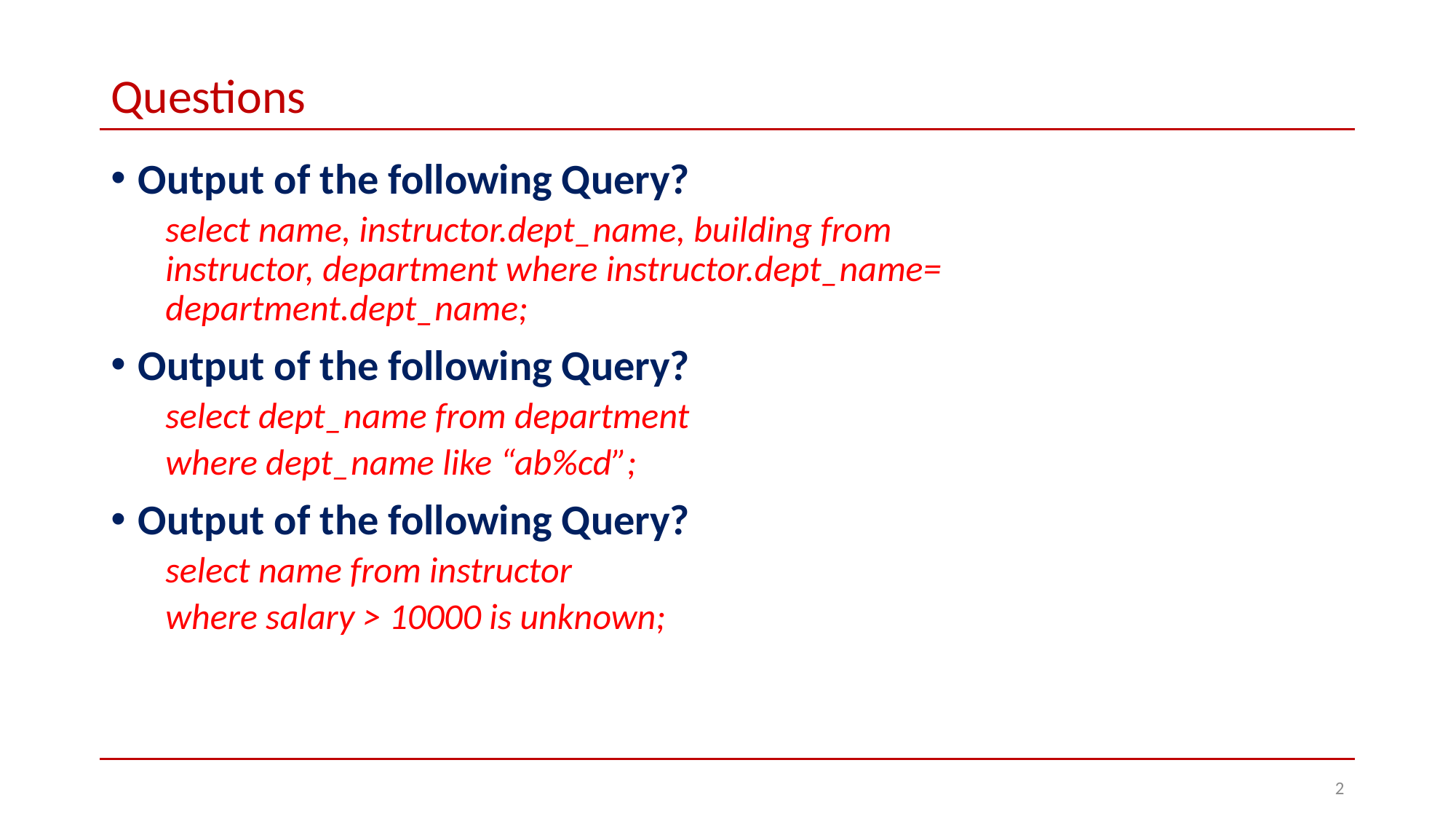

# Questions
Output of the following Query?
select name, instructor.dept_name, building from instructor, department where instructor.dept_name= department.dept_name;
Output of the following Query?
select dept_name from department
where dept_name like “ab%cd”;
Output of the following Query?
select name from instructor
where salary > 10000 is unknown;
2